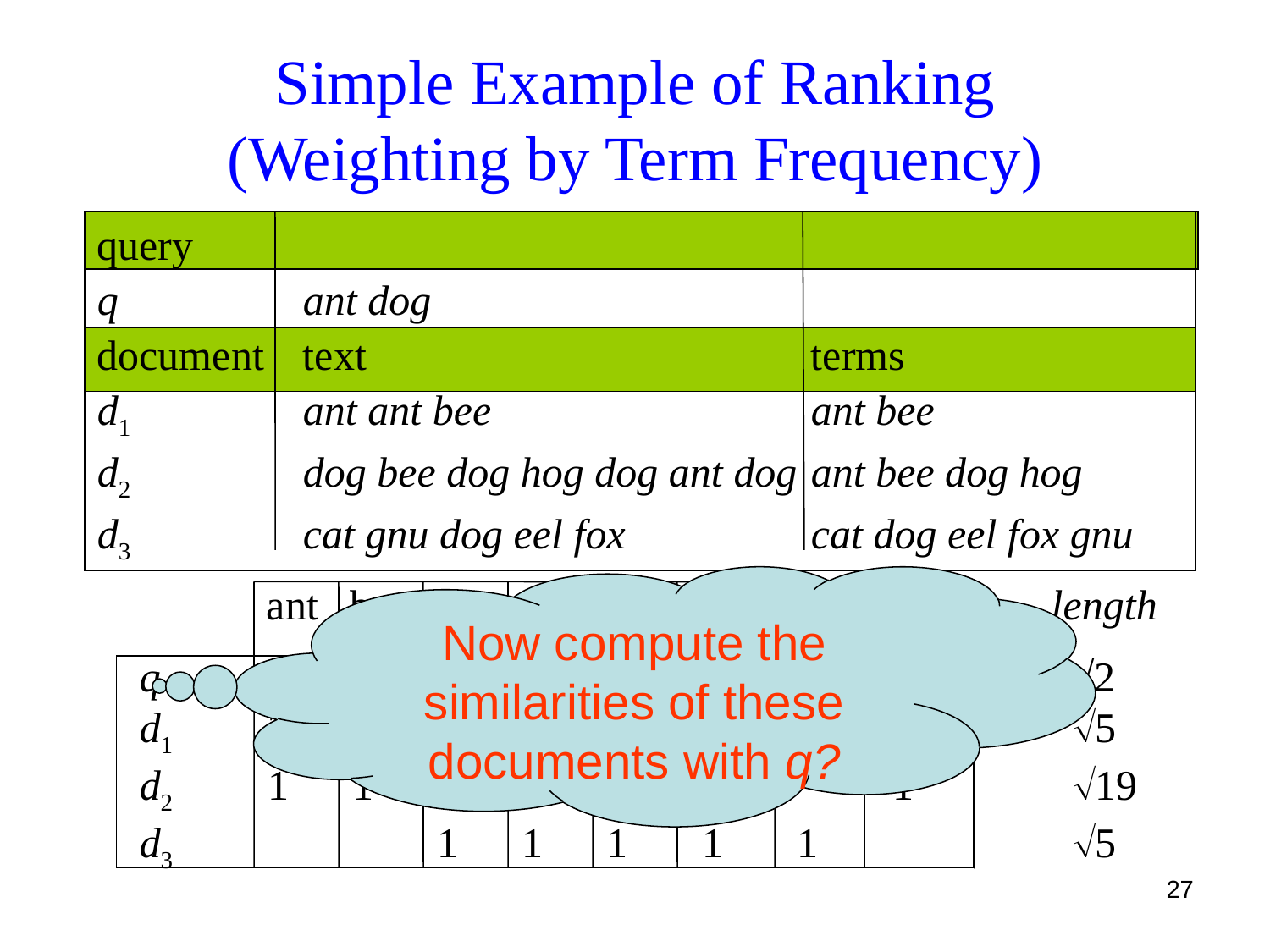

# Simple Example of Ranking (Weighting by Term Frequency)

query
q	ant dog
document	text	terms
d1	ant ant bee 	ant bee
d2	dog bee dog hog dog ant dog	ant bee dog hog
d3	cat gnu dog eel fox 	cat dog eel fox gnu

Now compute the similarities of these documents with q?
	ant   bee   cat   dog   eel   fox   gnu   hog          length
q          1                       1                                                 √2
d1         2      1                                                                  √5
d2         1      1              4                                 1               √19
d3                         1      1      1       1       1                        √5

27